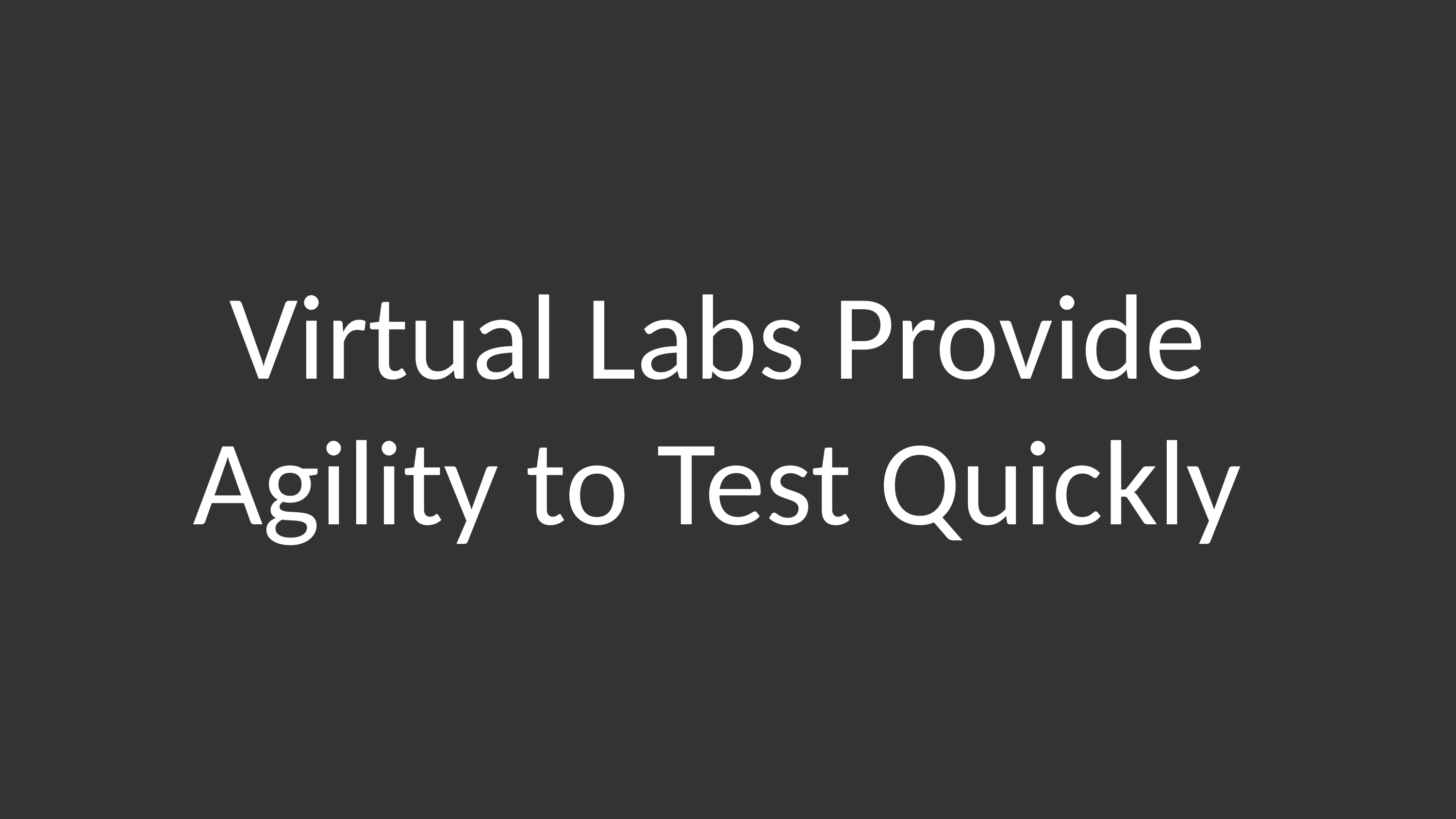

# Virtual Labs Provide Agility to Test Quickly